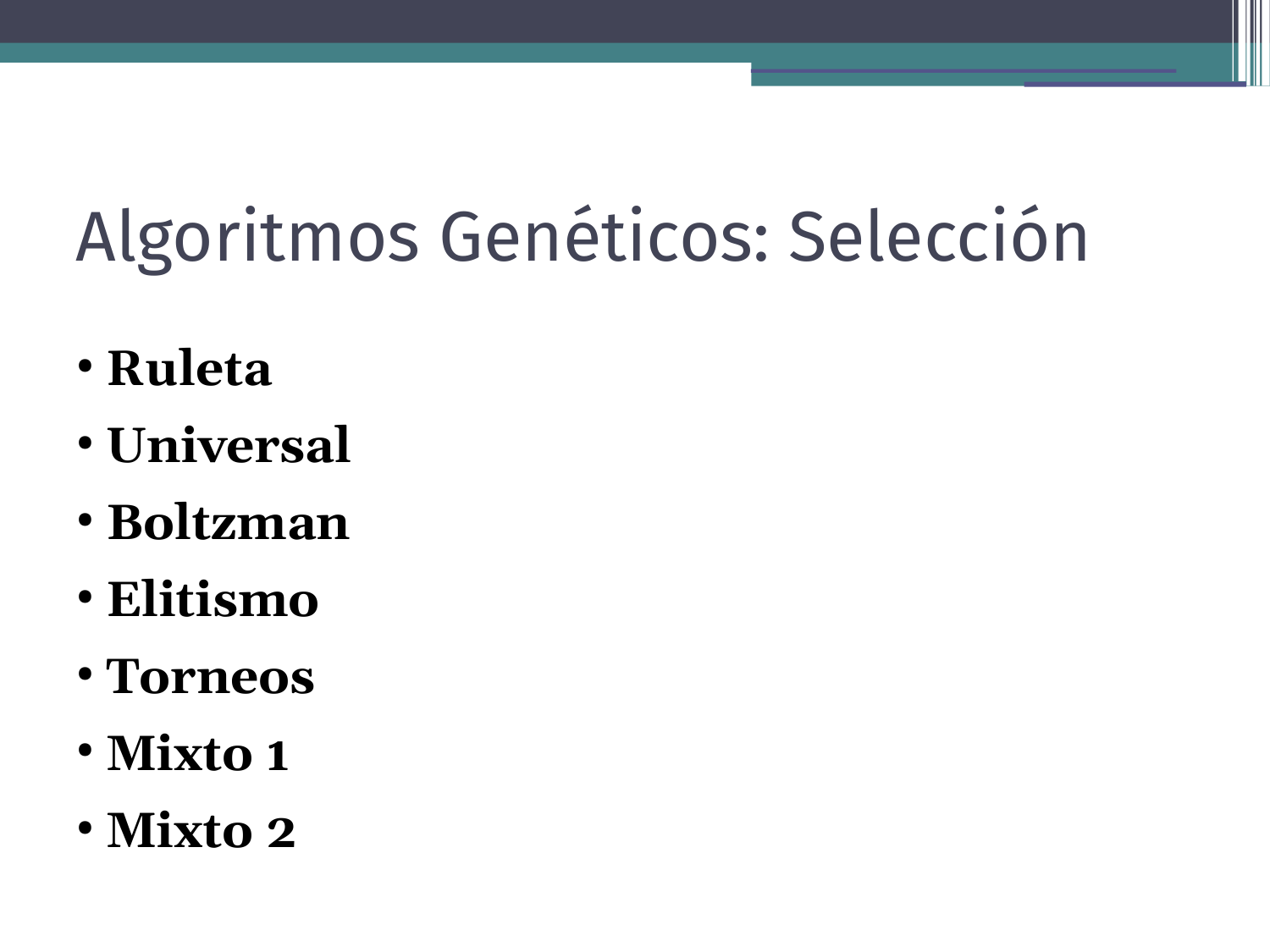

Algoritmos Genéticos: Selección
Ruleta
Universal
Boltzman
Elitismo
Torneos
Mixto 1
Mixto 2